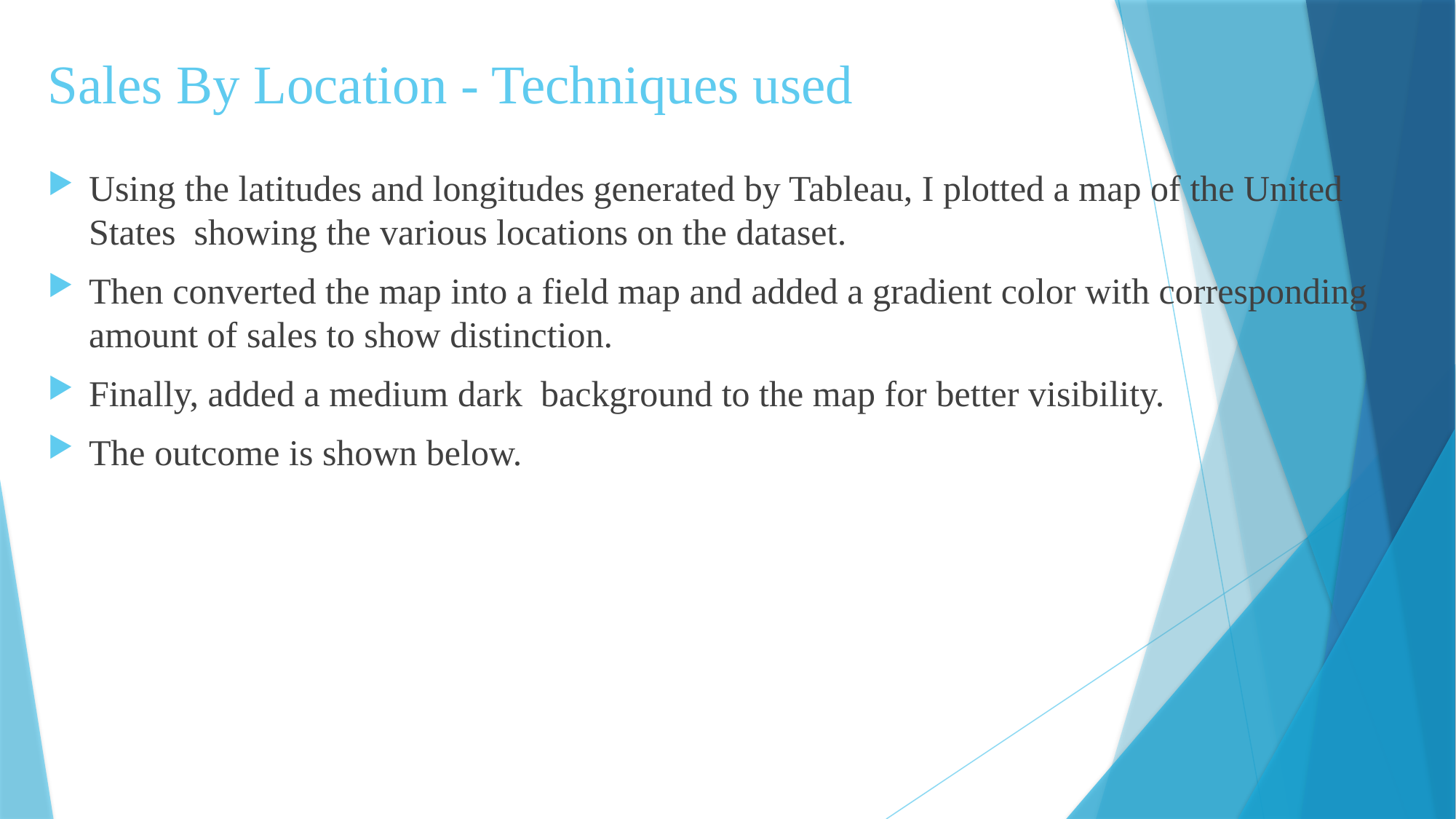

# Sales By Location - Techniques used
Using the latitudes and longitudes generated by Tableau, I plotted a map of the United States  showing the various locations on the dataset.
Then converted the map into a field map and added a gradient color with corresponding amount of sales to show distinction.
Finally, added a medium dark  background to the map for better visibility.
The outcome is shown below.